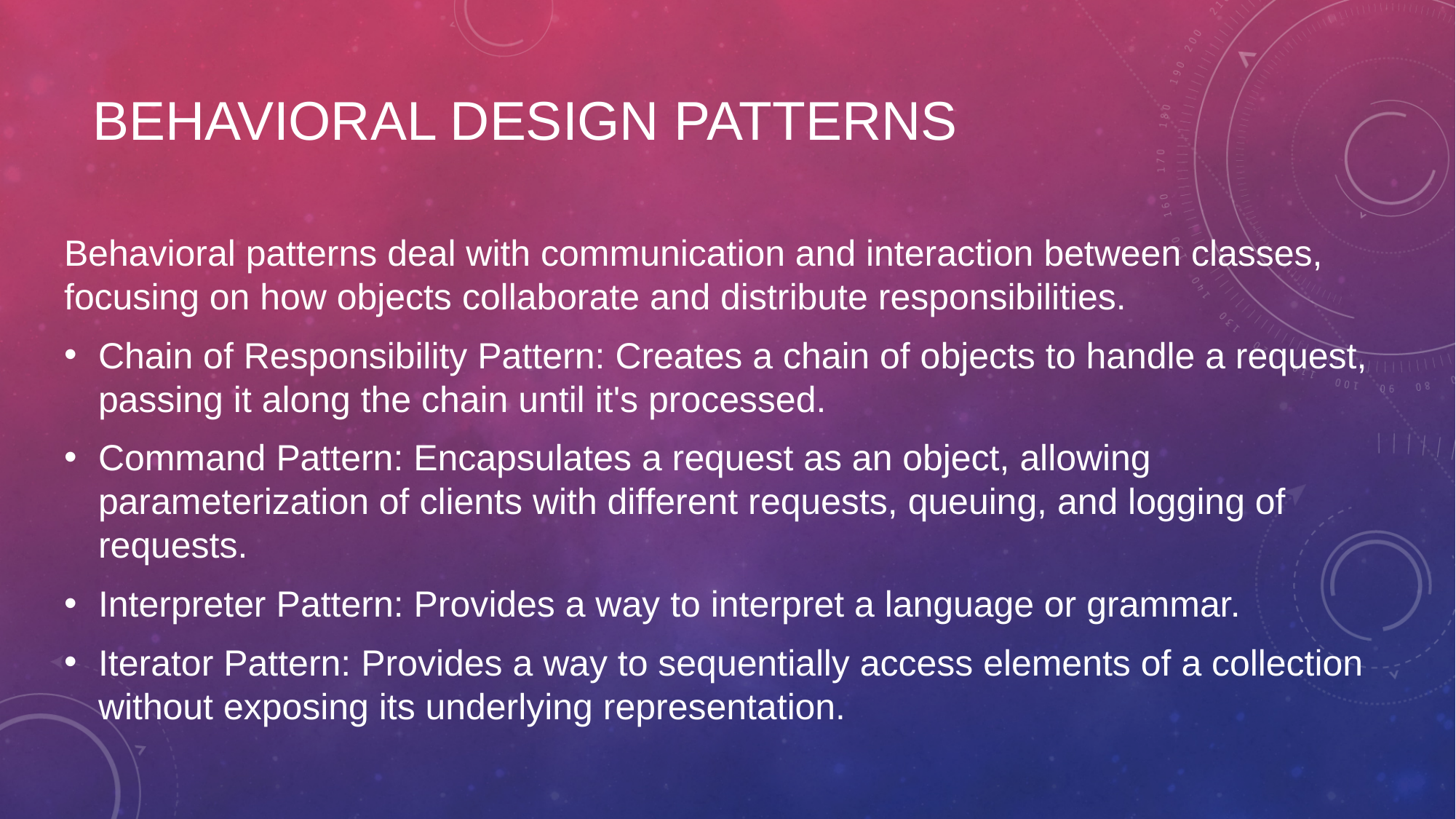

# Behavioral Design Patterns
Behavioral patterns deal with communication and interaction between classes, focusing on how objects collaborate and distribute responsibilities.
Chain of Responsibility Pattern: Creates a chain of objects to handle a request, passing it along the chain until it's processed.
Command Pattern: Encapsulates a request as an object, allowing parameterization of clients with different requests, queuing, and logging of requests.
Interpreter Pattern: Provides a way to interpret a language or grammar.
Iterator Pattern: Provides a way to sequentially access elements of a collection without exposing its underlying representation.